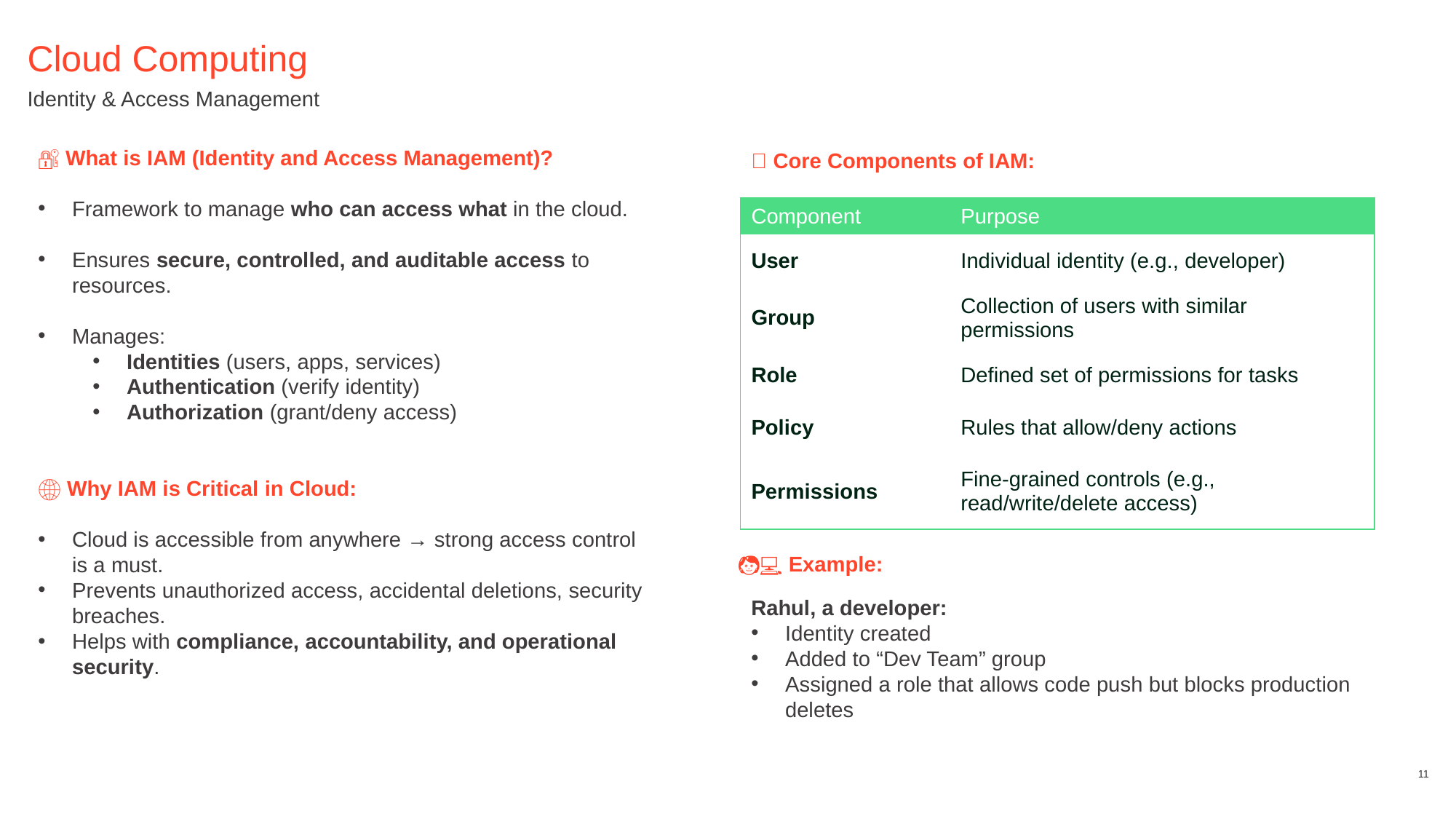

# Cloud Computing
Identity & Access Management
🔐 What is IAM (Identity and Access Management)?

Framework to manage who can access what in the cloud.

Ensures secure, controlled, and auditable access to resources.

Manages:
Identities (users, apps, services)
Authentication (verify identity)
Authorization (grant/deny access)

🌐 Why IAM is Critical in Cloud:

Cloud is accessible from anywhere → strong access control is a must.
Prevents unauthorized access, accidental deletions, security breaches.
Helps with compliance, accountability, and operational security.
🧱 Core Components of IAM:
| Component | Purpose |
| --- | --- |
| User | Individual identity (e.g., developer) |
| Group | Collection of users with similar permissions |
| Role | Defined set of permissions for tasks |
| Policy | Rules that allow/deny actions |
| Permissions | Fine-grained controls (e.g., read/write/delete access) |
👩‍💻 Example:
Rahul, a developer:
Identity created
Added to “Dev Team” group
Assigned a role that allows code push but blocks production deletes
11